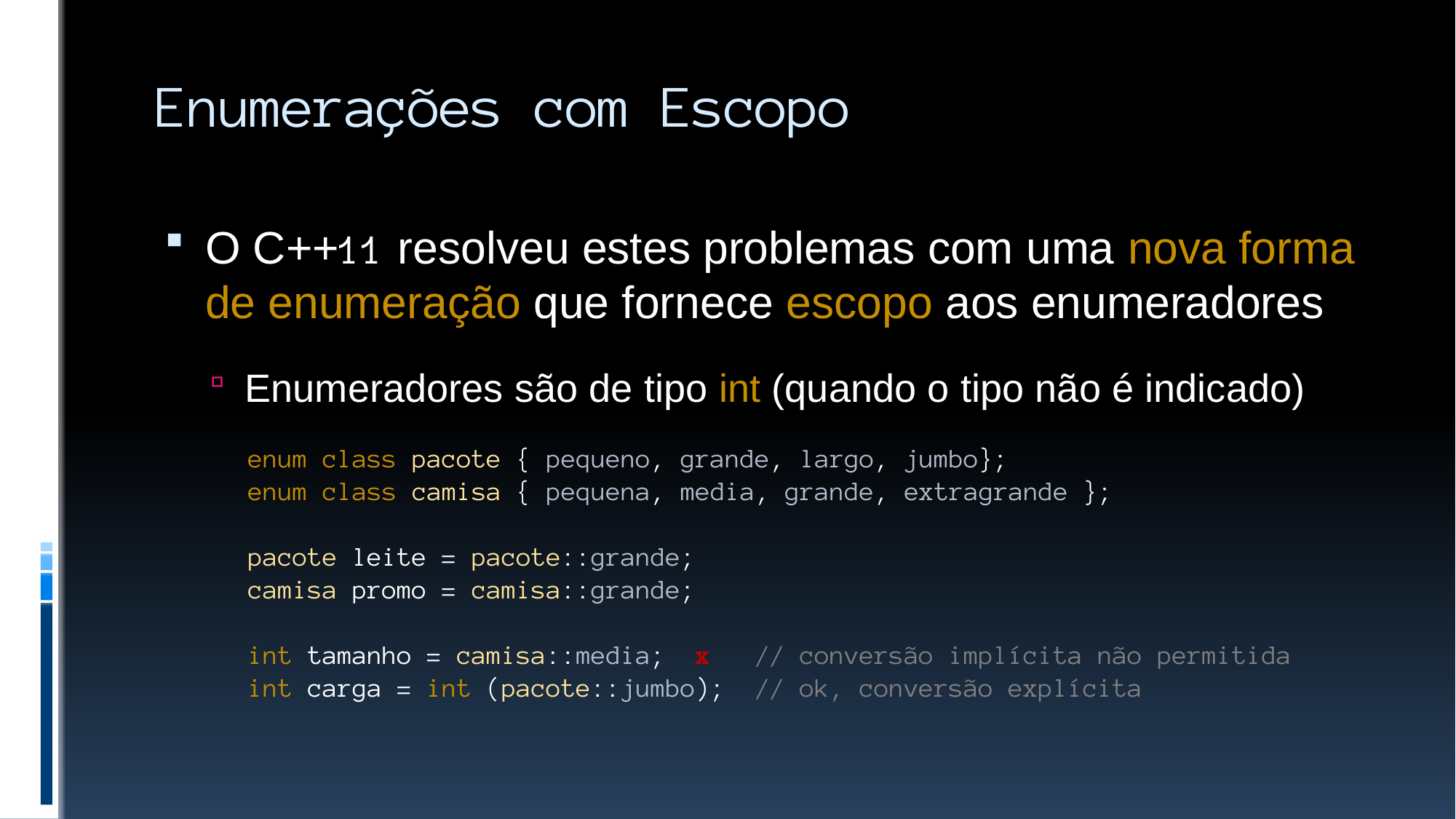

# Enumerações com Escopo
O C++11 resolveu estes problemas com uma nova forma de enumeração que fornece escopo aos enumeradores
Enumeradores são de tipo int (quando o tipo não é indicado)
enum class pacote { pequeno, grande, largo, jumbo};
enum class camisa { pequena, media, grande, extragrande };
pacote leite = pacote::grande;
camisa promo = camisa::grande;

int tamanho = camisa::media;  x   // conversão implícita não permitida
int carga = int (pacote::jumbo);  // ok, conversão explícita